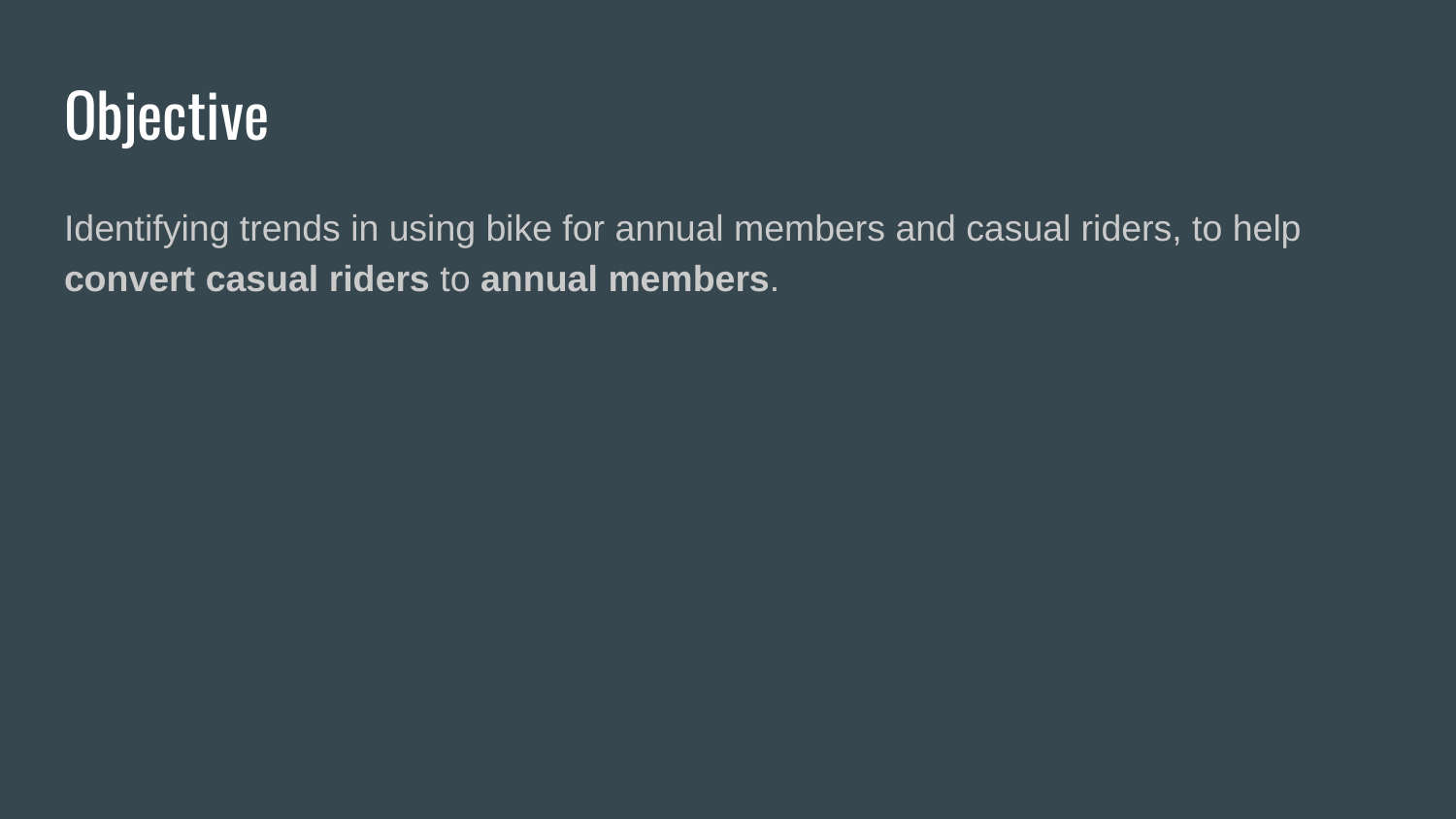

# Objective
Identifying trends in using bike for annual members and casual riders, to help convert casual riders to annual members.